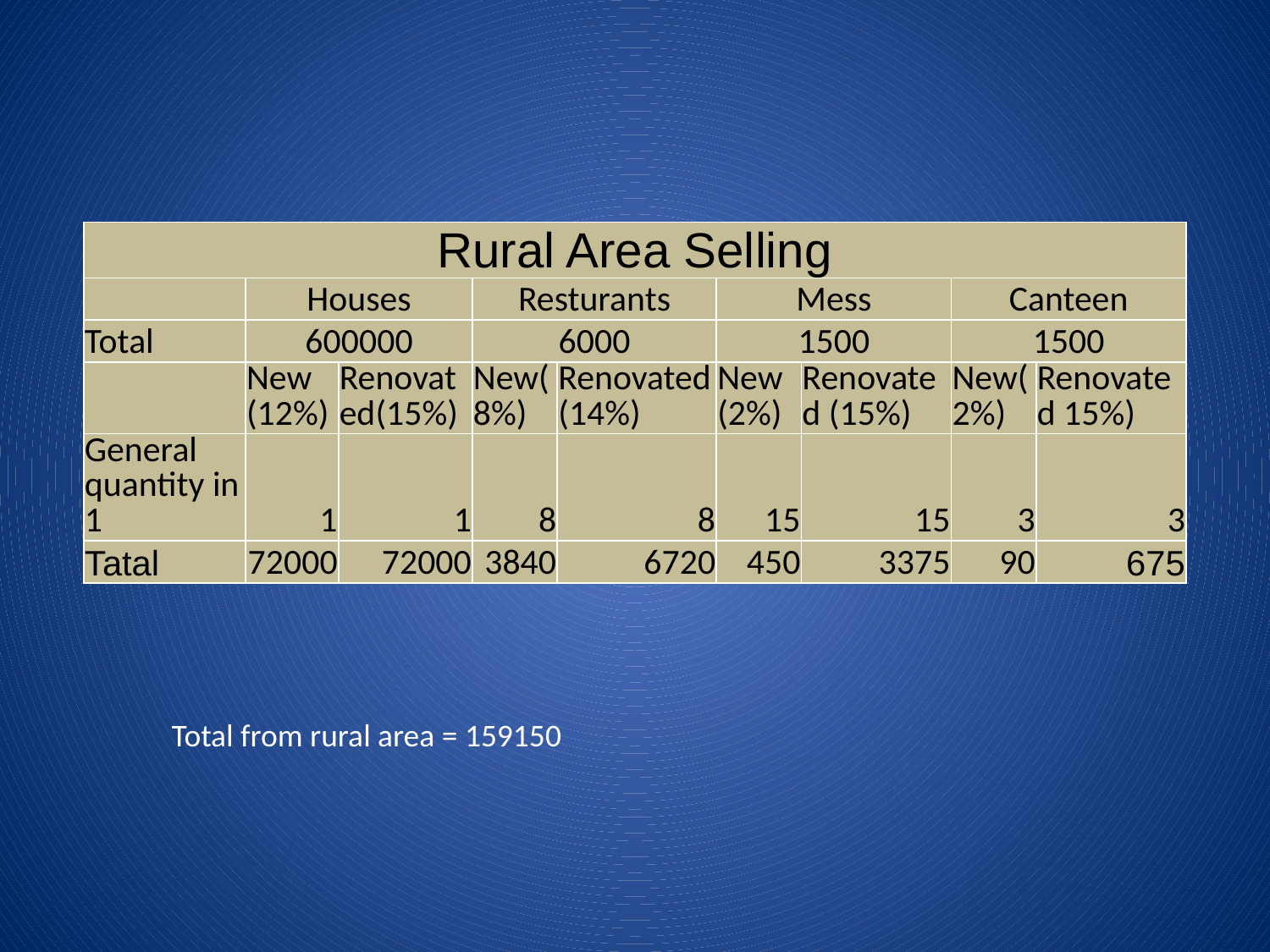

| Rural Area Selling |  |  |  |  |  |  |  |  |
| --- | --- | --- | --- | --- | --- | --- | --- | --- |
|  | Houses |  | Resturants |  | Mess |  | Canteen |  |
| Total | 600000 |  | 6000 |  | 1500 |  | 1500 |  |
|  | New (12%) | Renovated(15%) | New(8%) | Renovated (14%) | New (2%) | Renovated (15%) | New(2%) | Renovated 15%) |
| General quantity in 1 | 1 | 1 | 8 | 8 | 15 | 15 | 3 | 3 |
| Tatal | 72000 | 72000 | 3840 | 6720 | 450 | 3375 | 90 | 675 |
Total from rural area = 159150